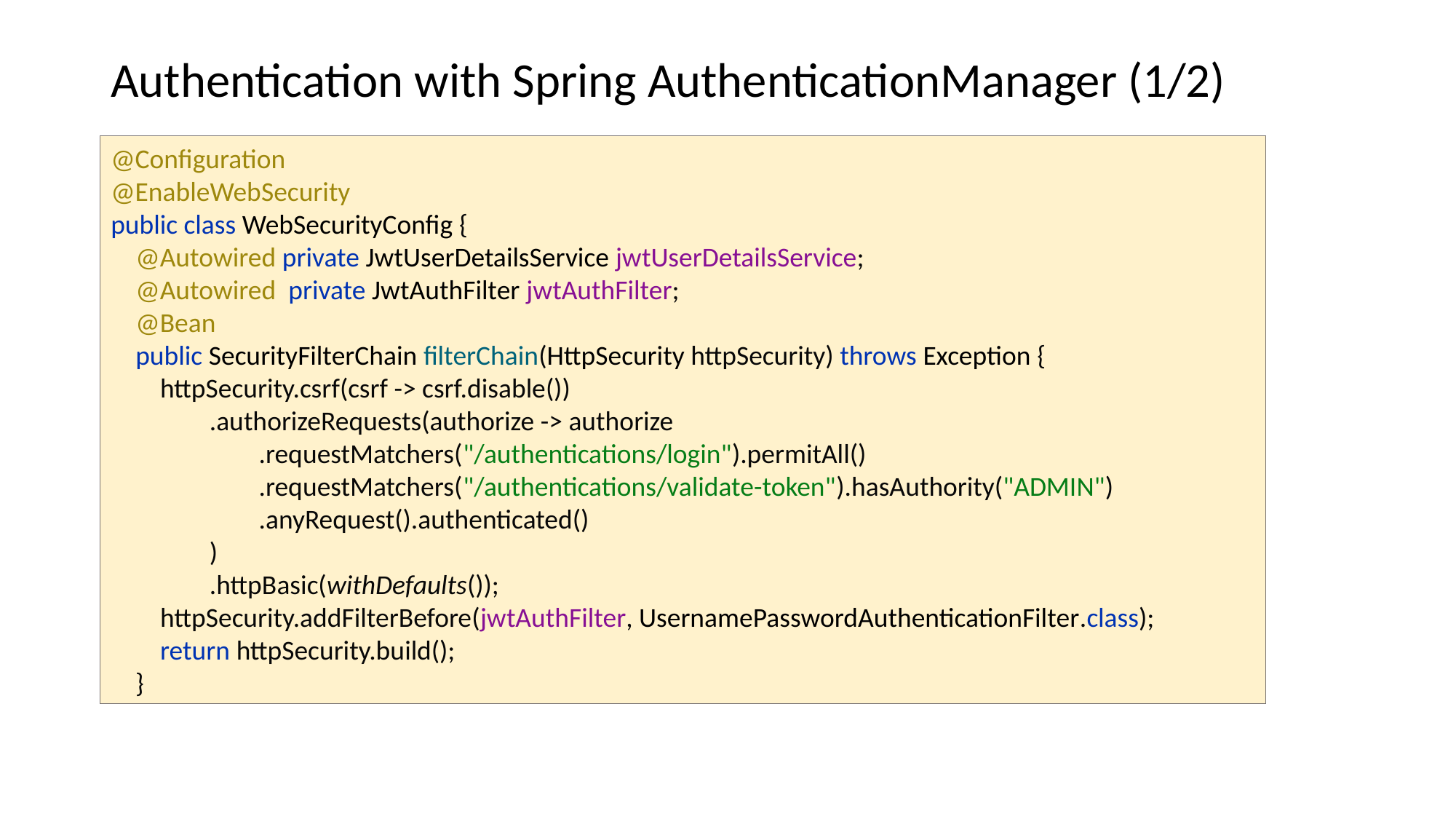

# Authentication with Spring AuthenticationManager (1/2)
@Configuration
@EnableWebSecurity
public class WebSecurityConfig {
    @Autowired private JwtUserDetailsService jwtUserDetailsService;
    @Autowired  private JwtAuthFilter jwtAuthFilter;
    @Bean
    public SecurityFilterChain filterChain(HttpSecurity httpSecurity) throws Exception {
        httpSecurity.csrf(csrf -> csrf.disable())
                .authorizeRequests(authorize -> authorize
                        .requestMatchers("/authentications/login").permitAll()
                        .requestMatchers("/authentications/validate-token").hasAuthority("ADMIN")
                        .anyRequest().authenticated()
                )
                .httpBasic(withDefaults());
        httpSecurity.addFilterBefore(jwtAuthFilter, UsernamePasswordAuthenticationFilter.class);
        return httpSecurity.build();
    }